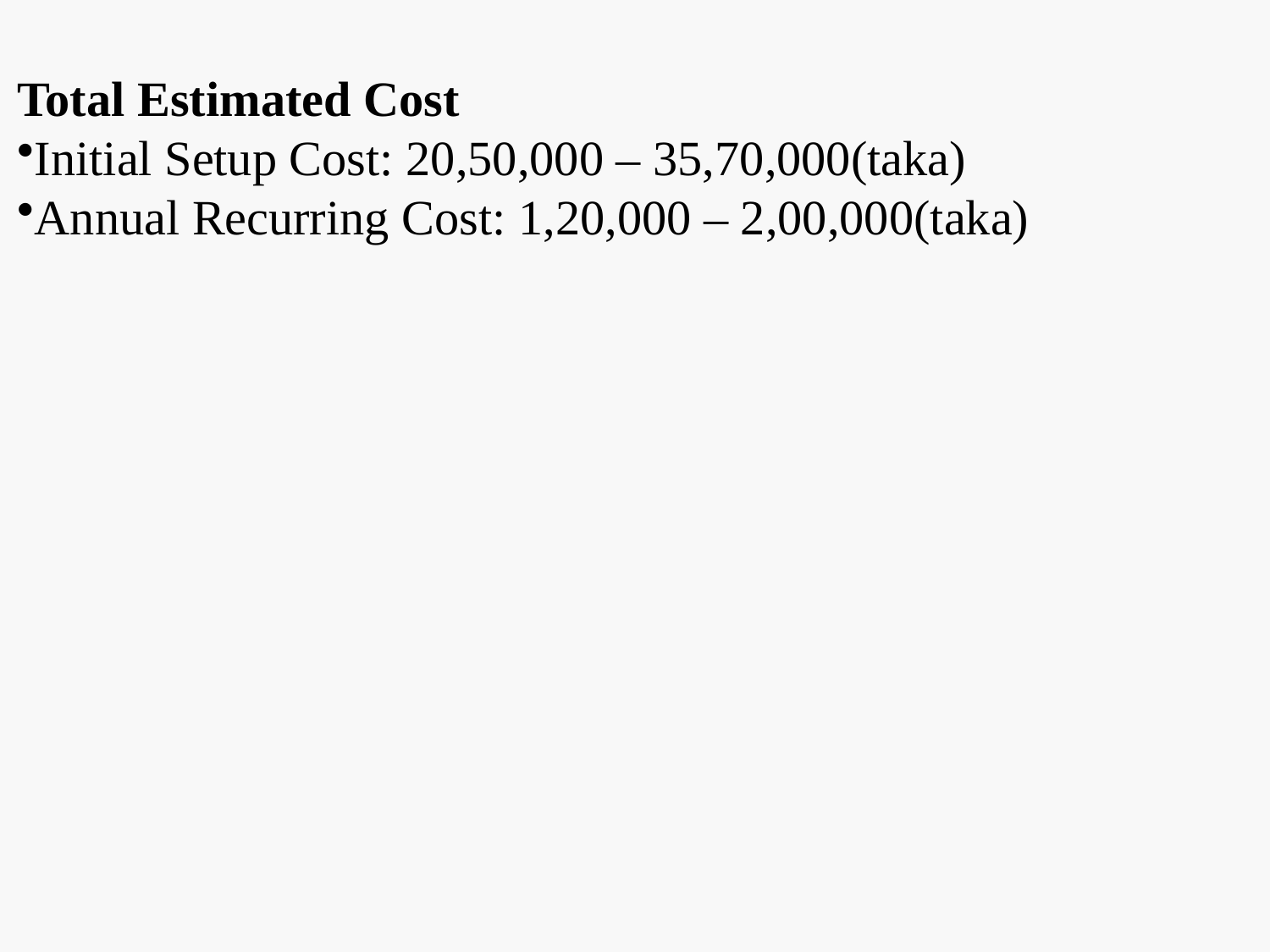

Total Estimated Cost
Initial Setup Cost: 20,50,000 – 35,70,000(taka)
Annual Recurring Cost: 1,20,000 – 2,00,000(taka)